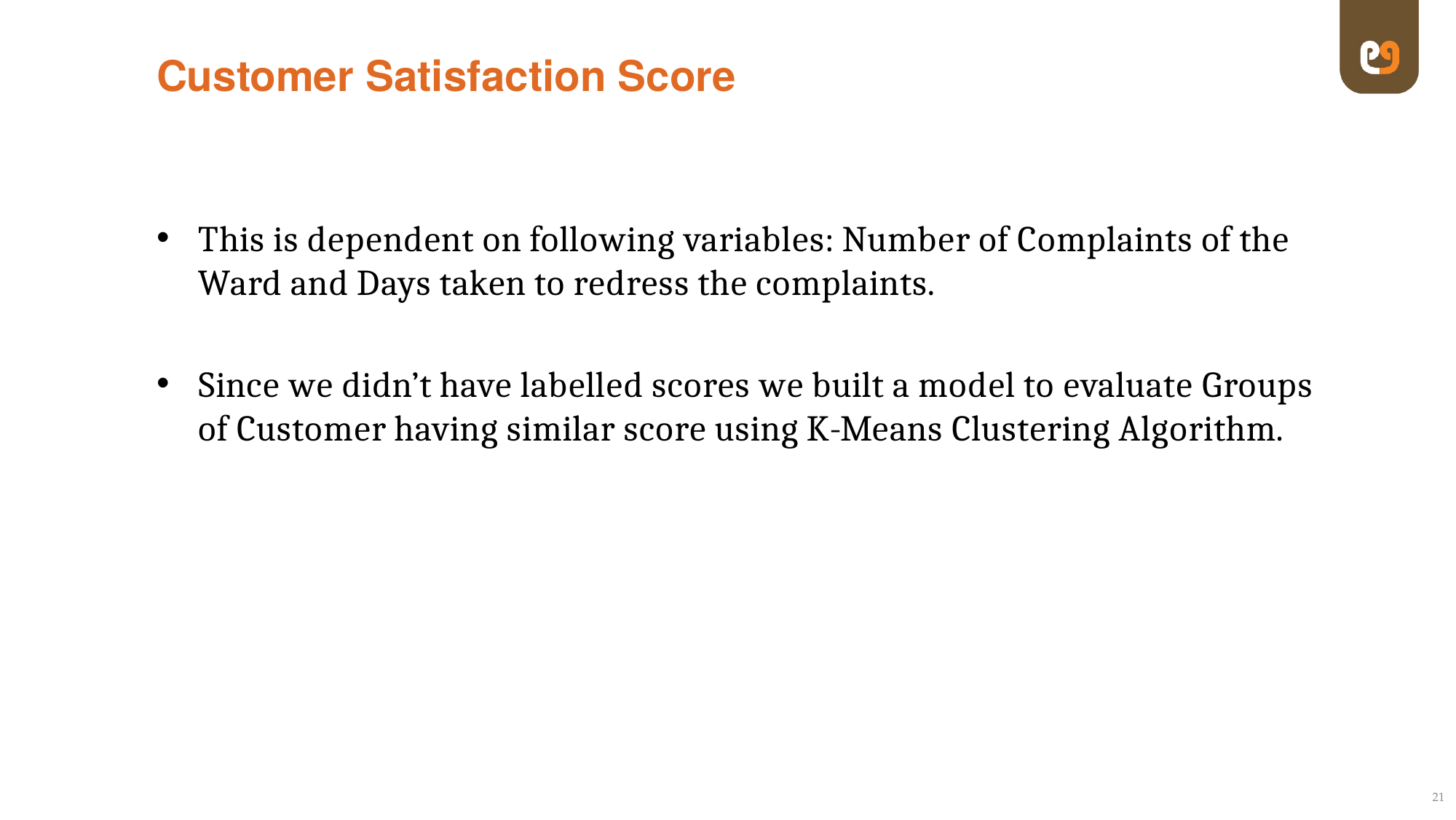

# Customer Satisfaction Score

This is dependent on following variables: Number of Complaints of the Ward and Days taken to redress the complaints.

Since we didn’t have labelled scores we built a model to evaluate Groups of Customer having similar score using K-Means Clustering Algorithm.

21